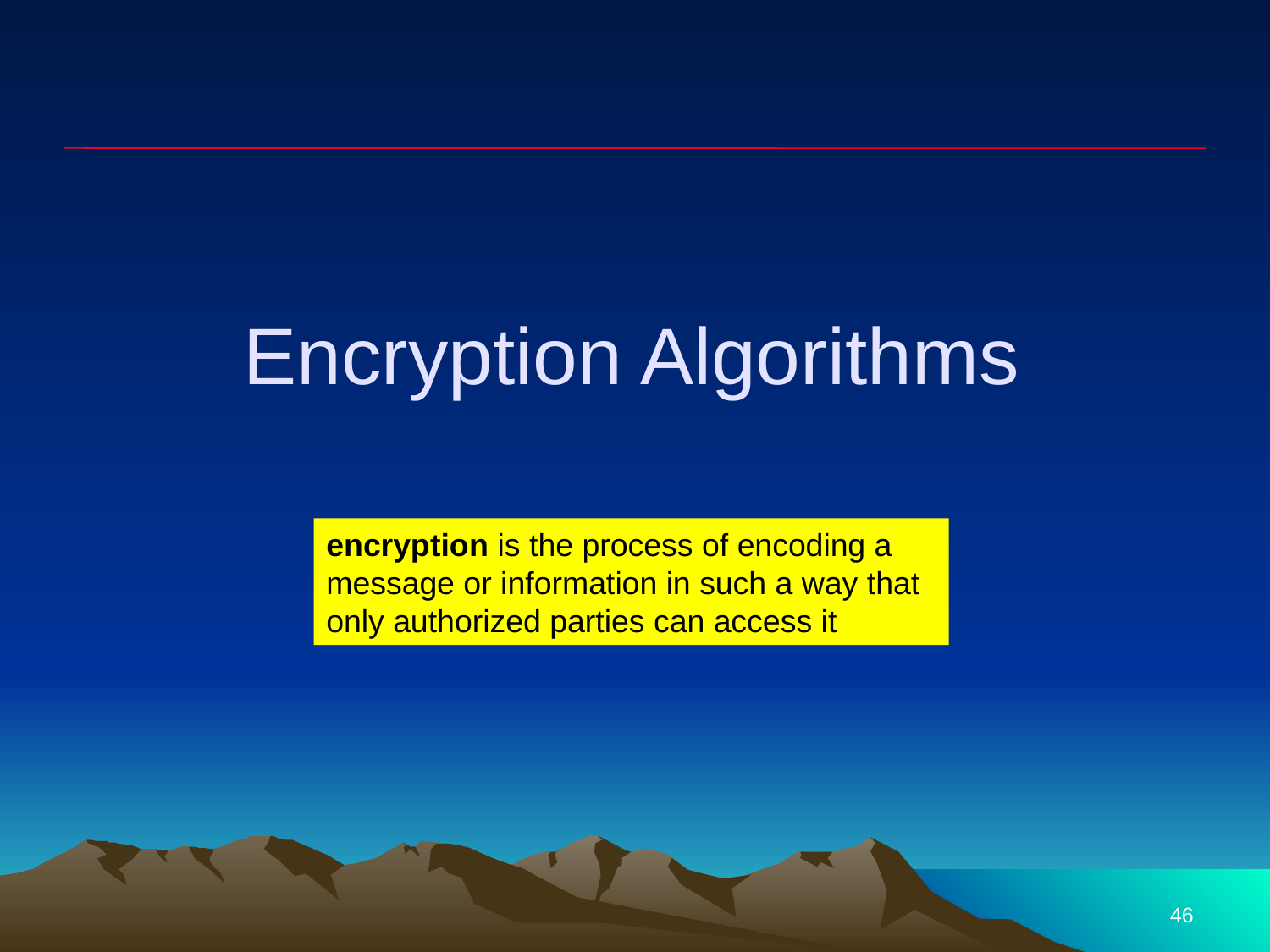

# Encryption Algorithms
encryption is the process of encoding a message or information in such a way that only authorized parties can access it
46